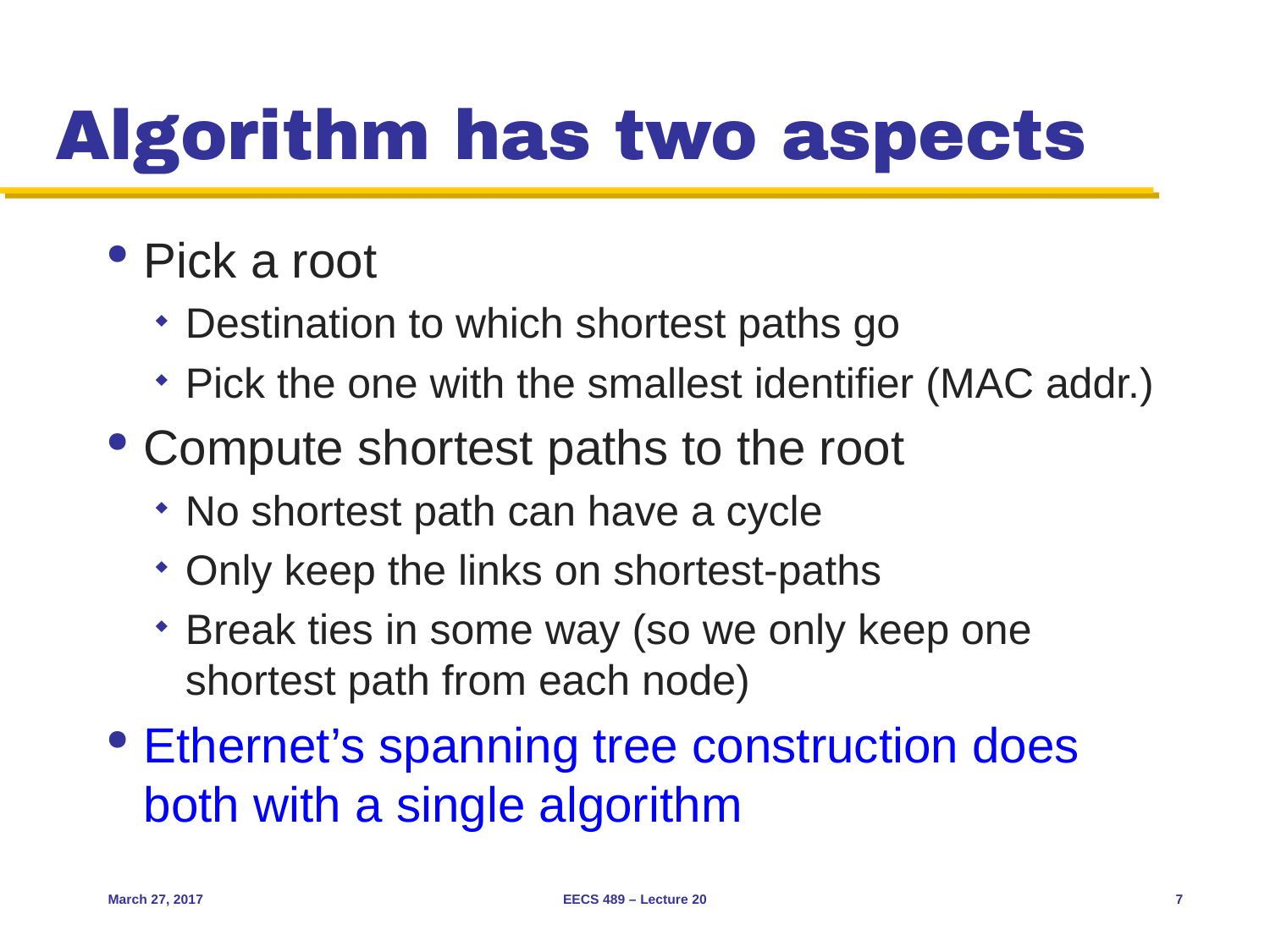

# Algorithm has two aspects
Pick a root
Destination to which shortest paths go
Pick the one with the smallest identifier (MAC addr.)
Compute shortest paths to the root
No shortest path can have a cycle
Only keep the links on shortest-paths
Break ties in some way (so we only keep one shortest path from each node)
Ethernet’s spanning tree construction does both with a single algorithm
March 27, 2017
EECS 489 – Lecture 20
7